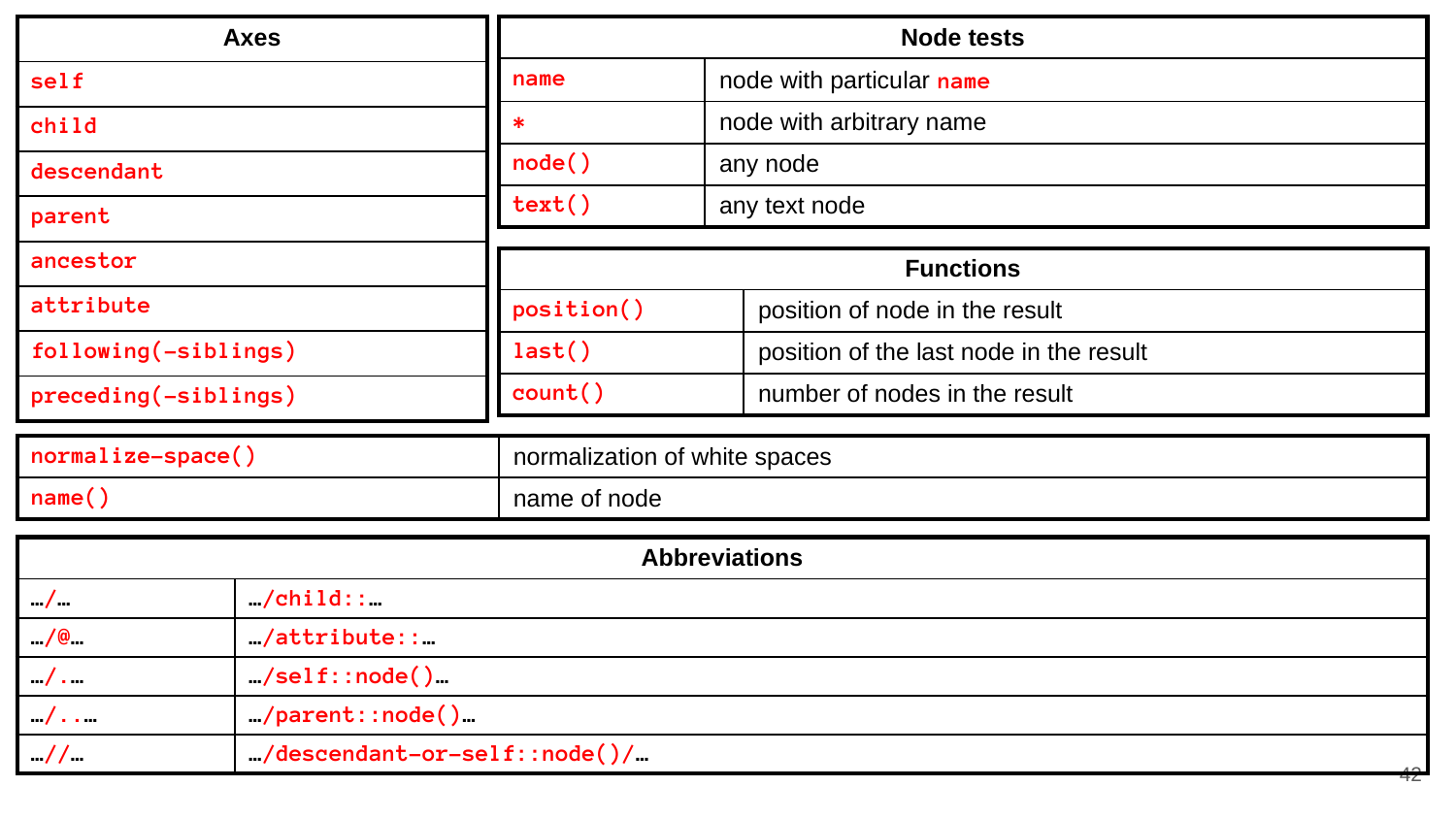

| Axes |
| --- |
| self |
| child |
| descendant |
| parent |
| ancestor |
| attribute |
| following(-siblings) |
| preceding(-siblings) |
| Node tests |  |
| --- | --- |
| name | node with particular name |
| \* | node with arbitrary name |
| node() | any node |
| text() | any text node |
| Functions |  |
| --- | --- |
| position() | position of node in the result |
| last() | position of the last node in the result |
| count() | number of nodes in the result |
| normalize-space() | normalization of white spaces |
| --- | --- |
| name() | name of node |
| Abbreviations |  |
| --- | --- |
| …/… | …/child::… |
| …/@… | …/attribute::… |
| …/.… | …/self::node()… |
| …/..… | …/parent::node()… |
| …//… | …/descendant-or-self::node()/… |
42